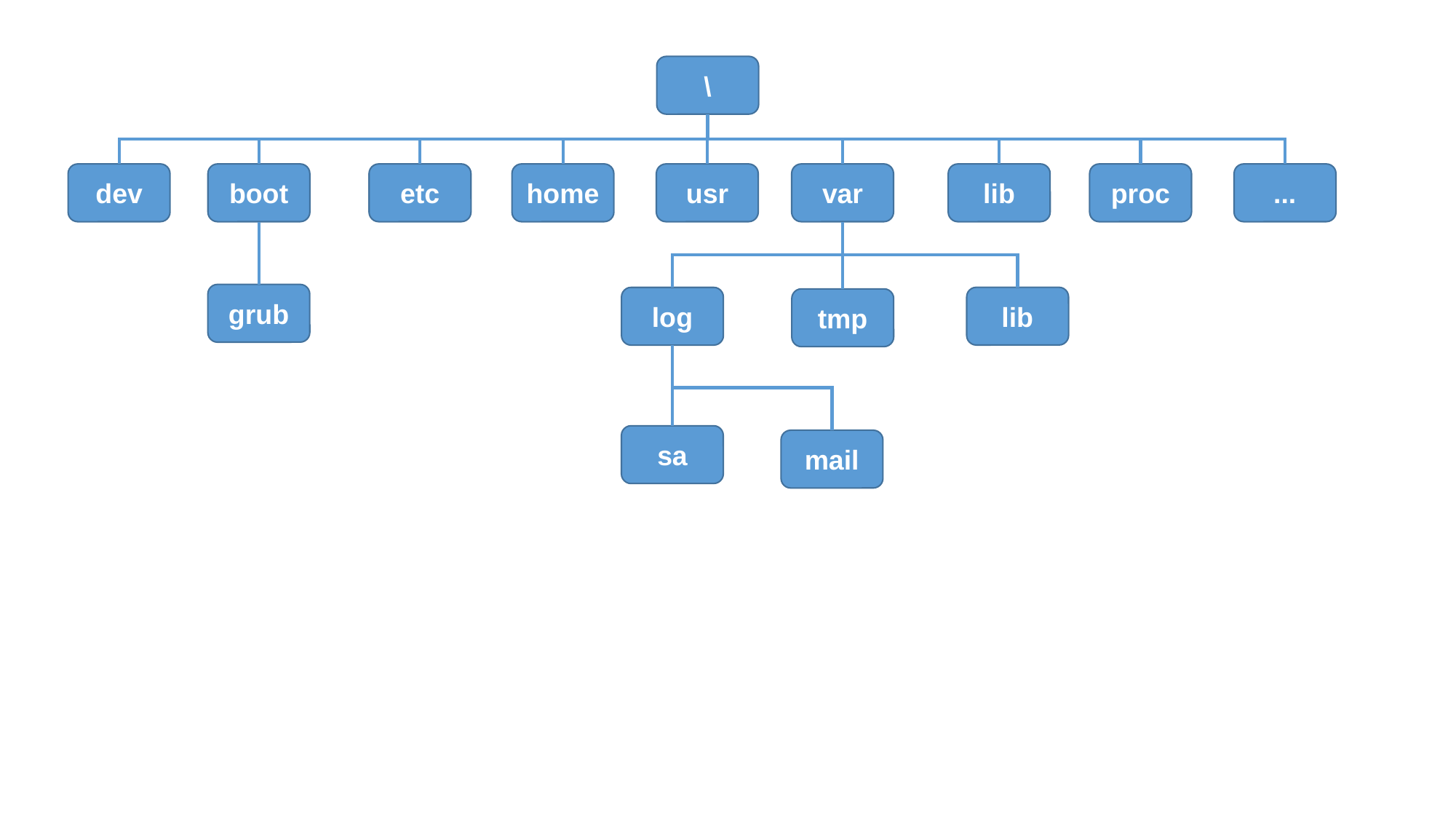

\
dev
boot
etc
home
usr
var
lib
proc
...
grub
lib
log
tmp
sa
mail